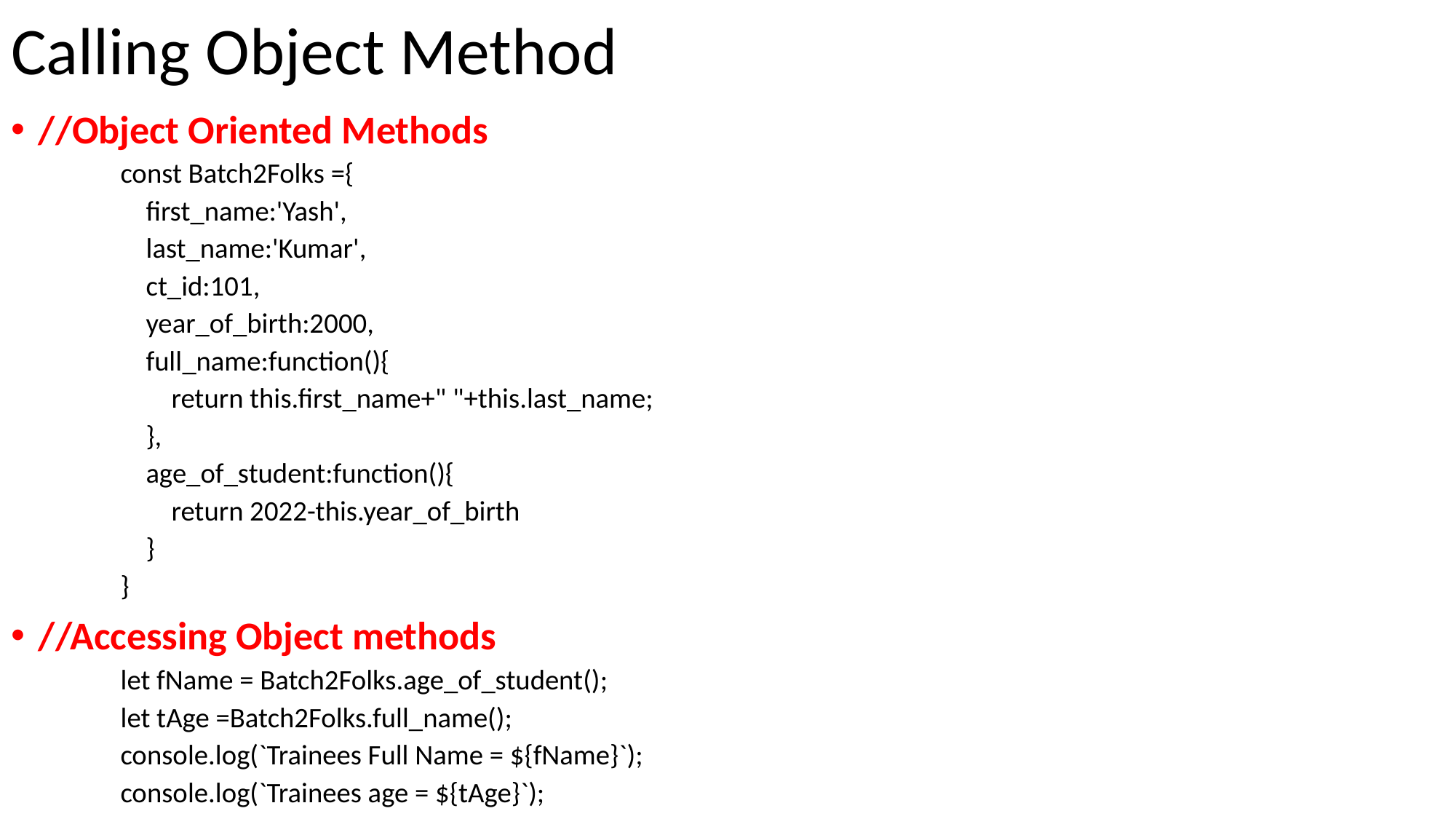

# Calling Object Method
//Object Oriented Methods
const Batch2Folks ={
    first_name:'Yash',
    last_name:'Kumar',
    ct_id:101,
    year_of_birth:2000,
    full_name:function(){
        return this.first_name+" "+this.last_name;
    },
    age_of_student:function(){
        return 2022-this.year_of_birth
    }
}
//Accessing Object methods
let fName = Batch2Folks.age_of_student();
let tAge =Batch2Folks.full_name();
console.log(`Trainees Full Name = ${fName}`);
console.log(`Trainees age = ${tAge}`);